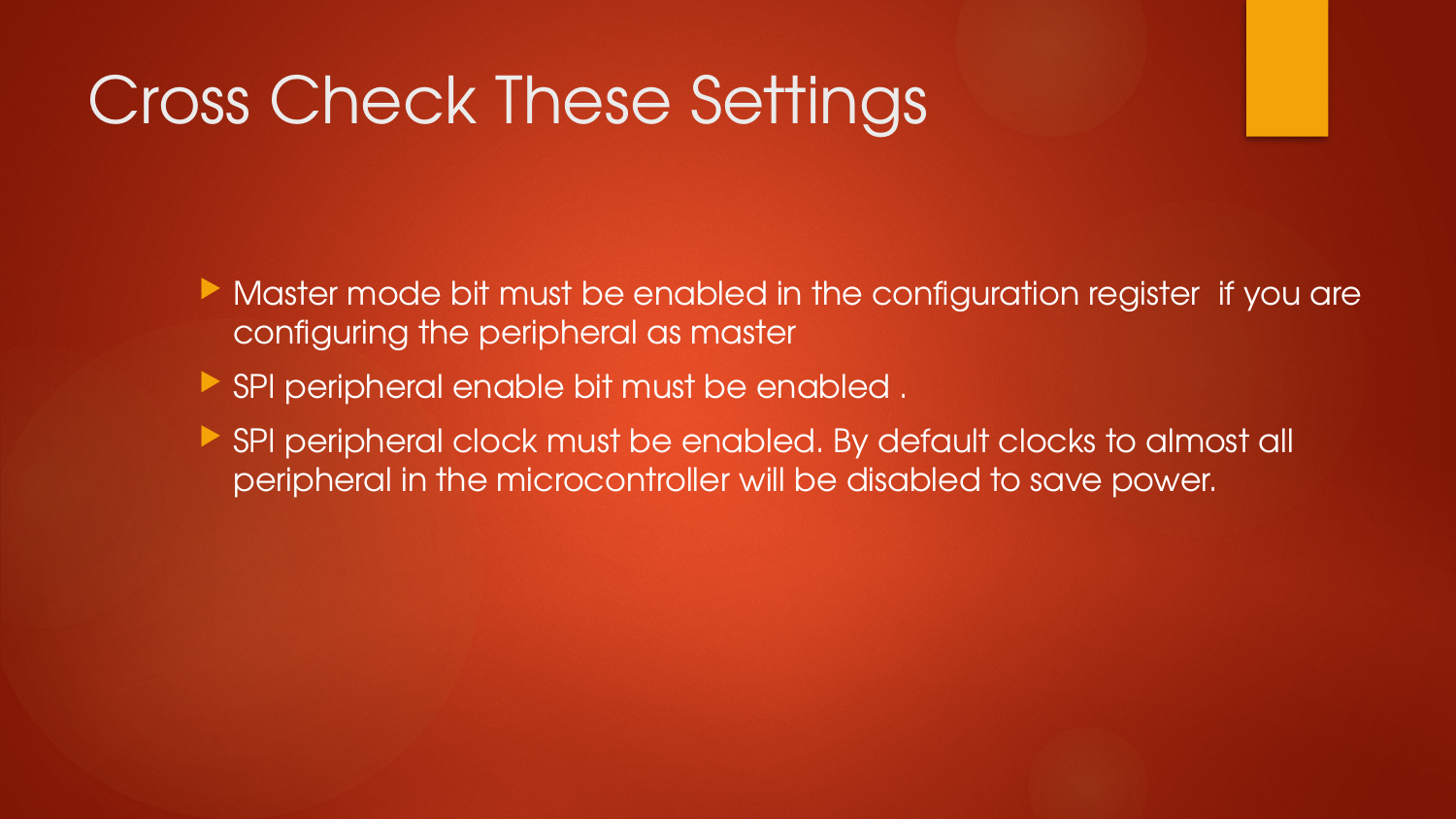

# Cross Check These Settings
Master mode bit must be enabled in the configuration register  if you are configuring the peripheral as master
SPI peripheral enable bit must be enabled .
SPI peripheral clock must be enabled. By default clocks to almost all peripheral in the microcontroller will be disabled to save power.